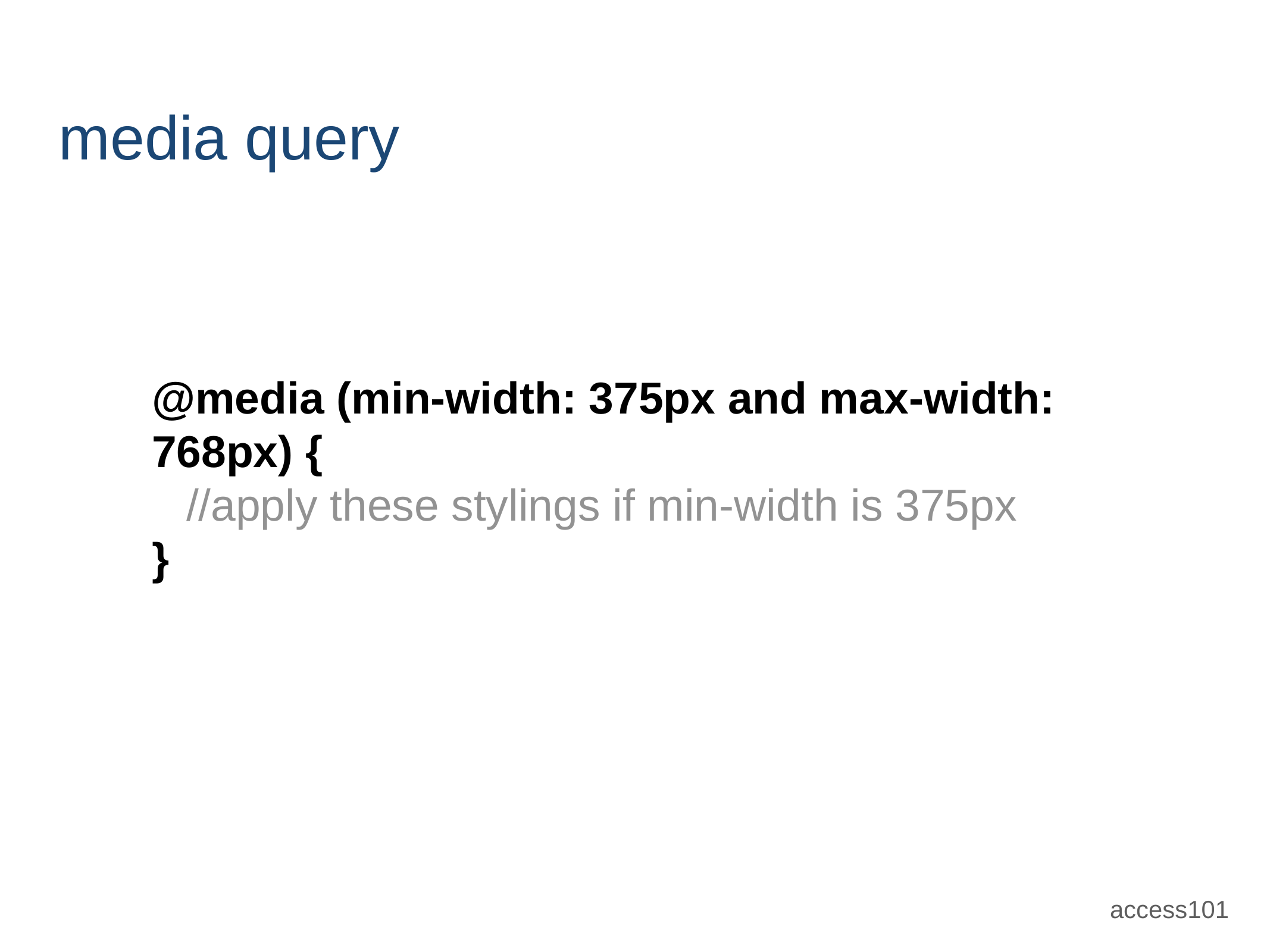

# media query
@media (min-width: 375px and max-width: 768px) {
 //apply these stylings if min-width is 375px
}
access101